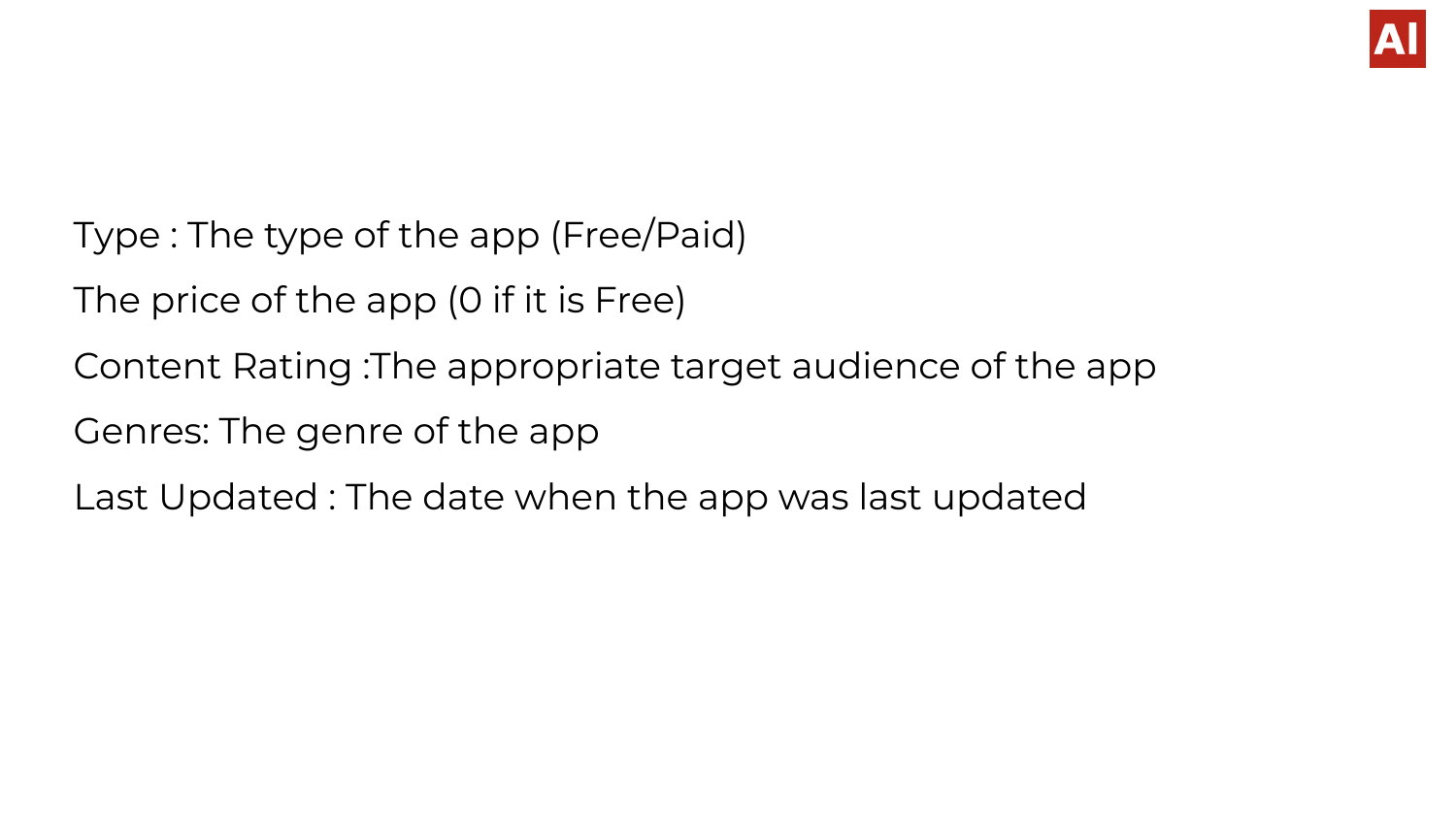

Type : The type of the app (Free/Paid)
  The price of the app (0 if it is Free)
  Content Rating :The appropriate target audience of the app
  Genres: The genre of the app
  Last Updated : The date when the app was last updated